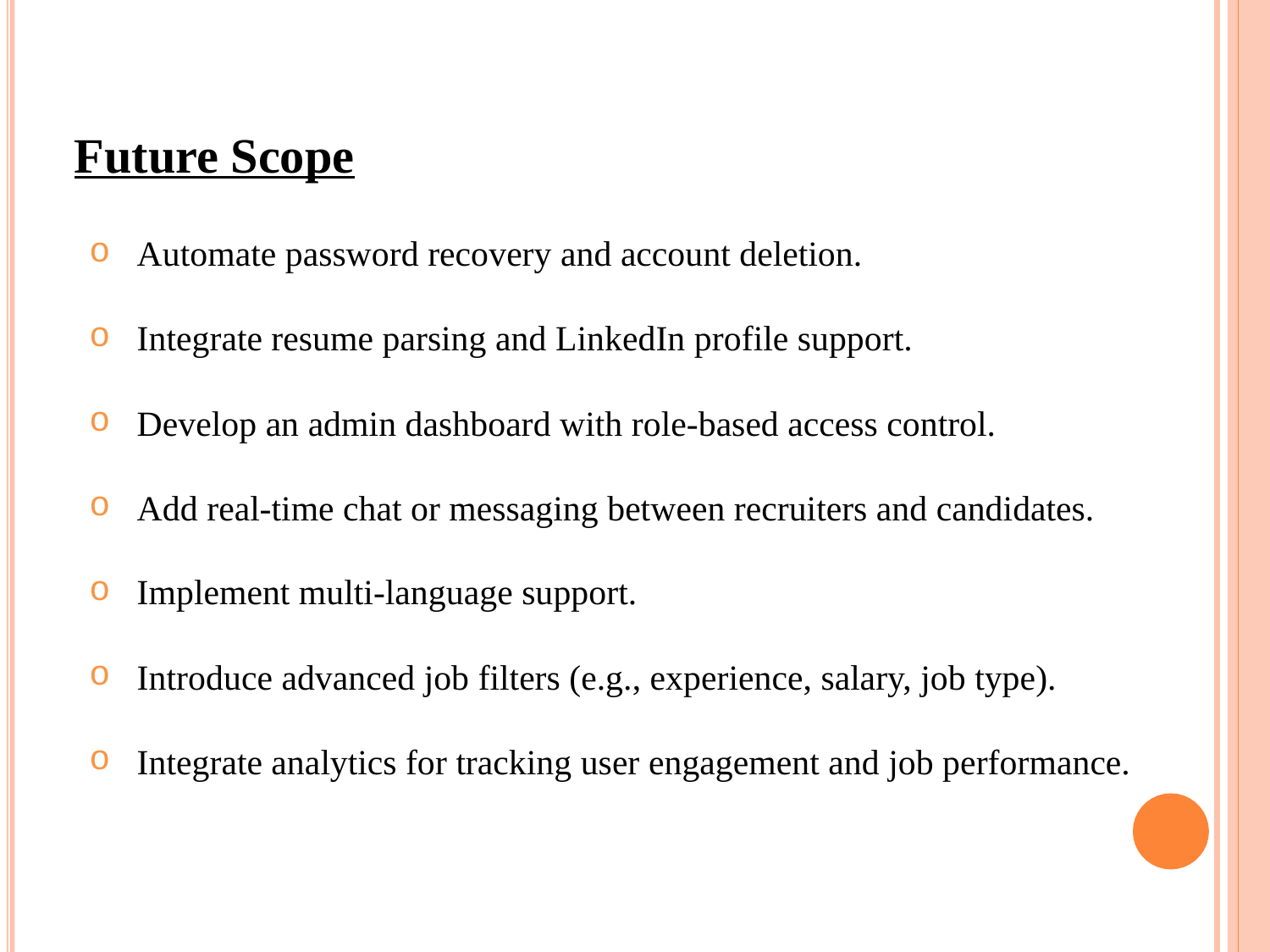

# Future Scope
Automate password recovery and account deletion.

Integrate resume parsing and LinkedIn profile support.

Develop an admin dashboard with role-based access control.

Add real-time chat or messaging between recruiters and candidates.

Implement multi-language support.

Introduce advanced job filters (e.g., experience, salary, job type).

Integrate analytics for tracking user engagement and job performance.